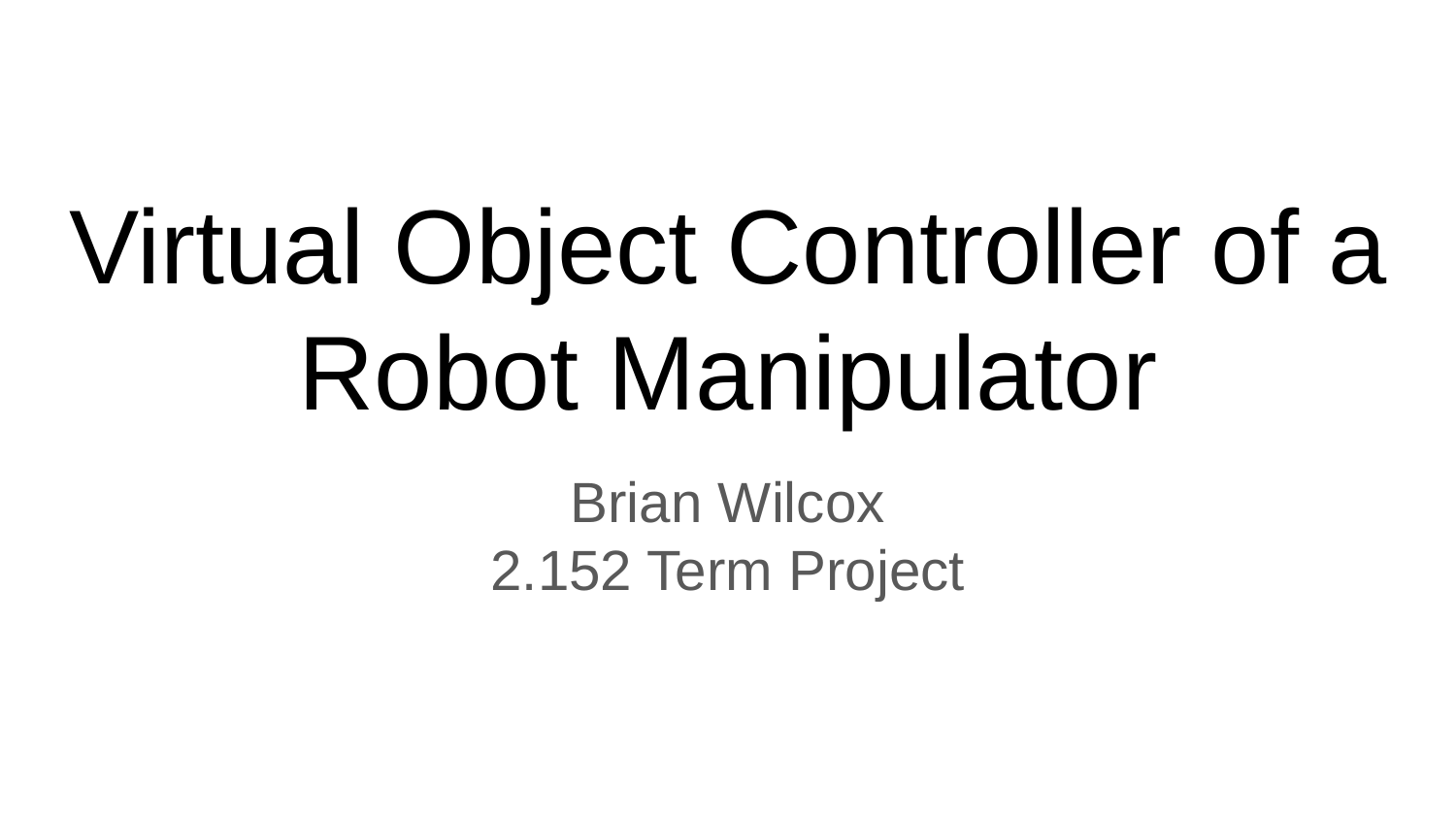

# Virtual Object Controller of a Robot Manipulator
Brian Wilcox
2.152 Term Project